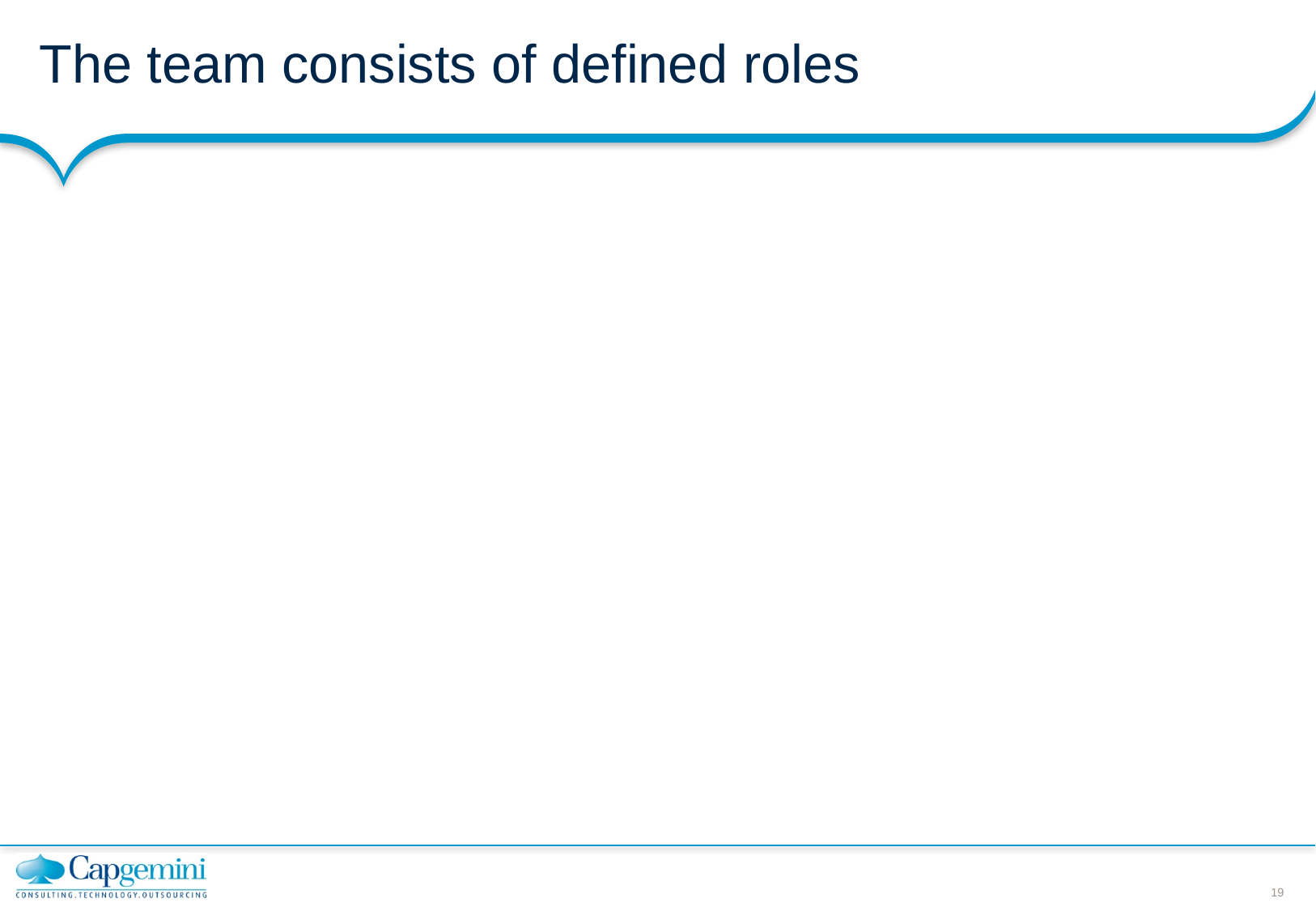

# The team consists of defined roles